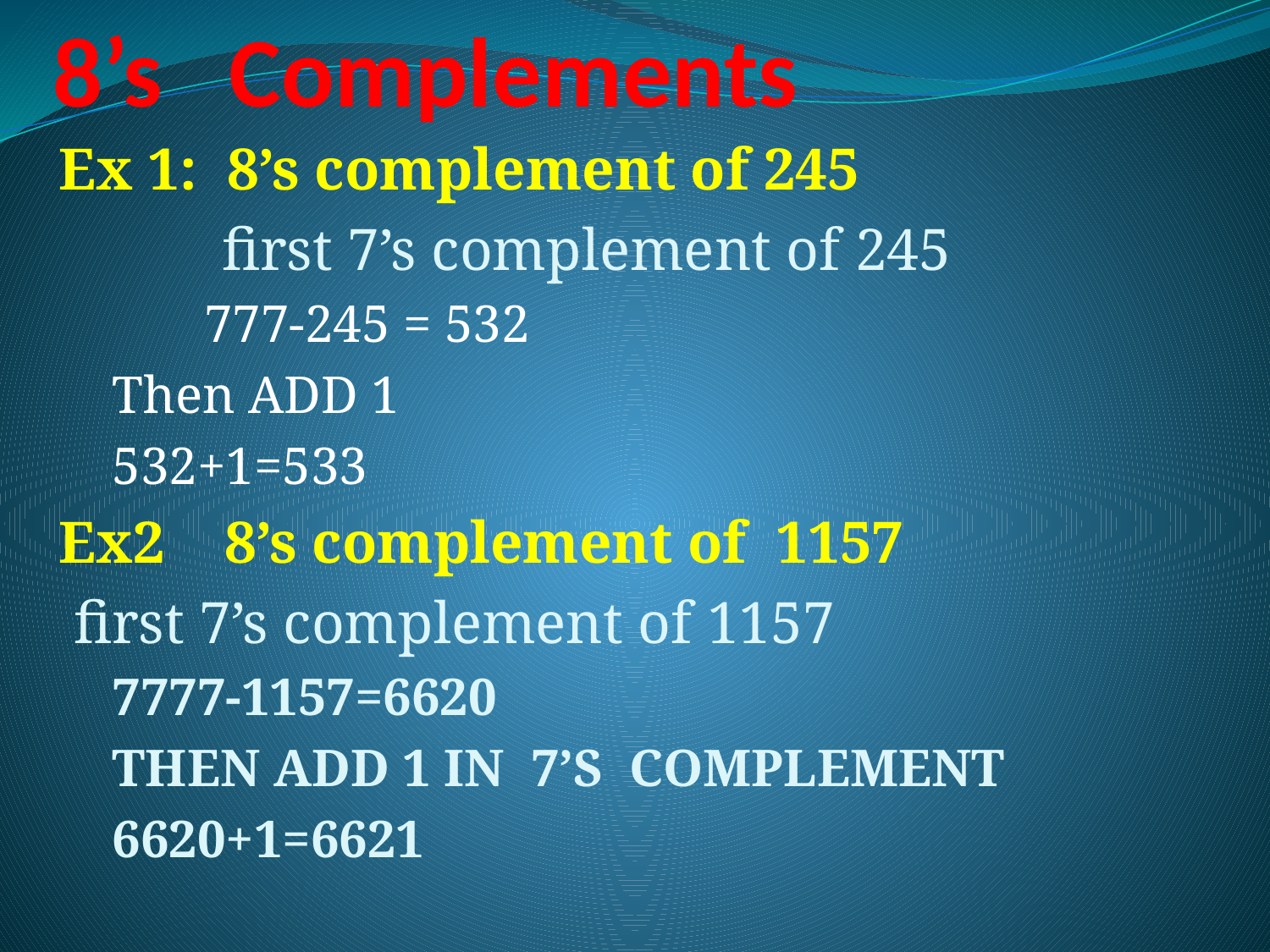

# 8’s   Complements
Ex 1:  8’s complement of 245
           first 7’s complement of 245
       777-245 = 532
Then ADD 1
532+1=533
Ex2    8’s complement of  1157
 first 7’s complement of 1157
7777-1157=6620
THEN ADD 1 IN  7’S  COMPLEMENT
6620+1=6621